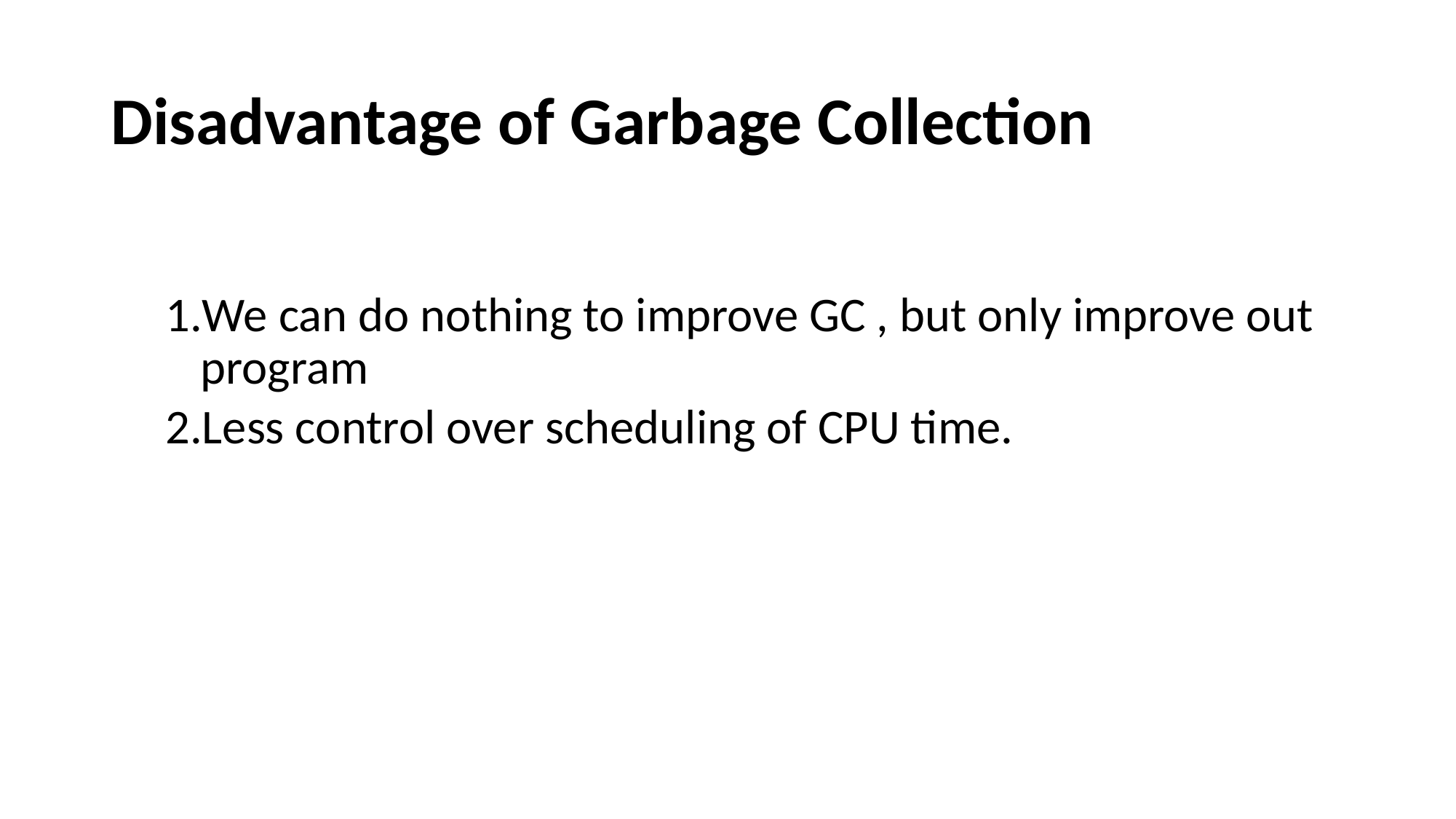

# Disadvantage of Garbage Collection

We can do nothing to improve GC , but only improve out program
Less control over scheduling of CPU time.
60